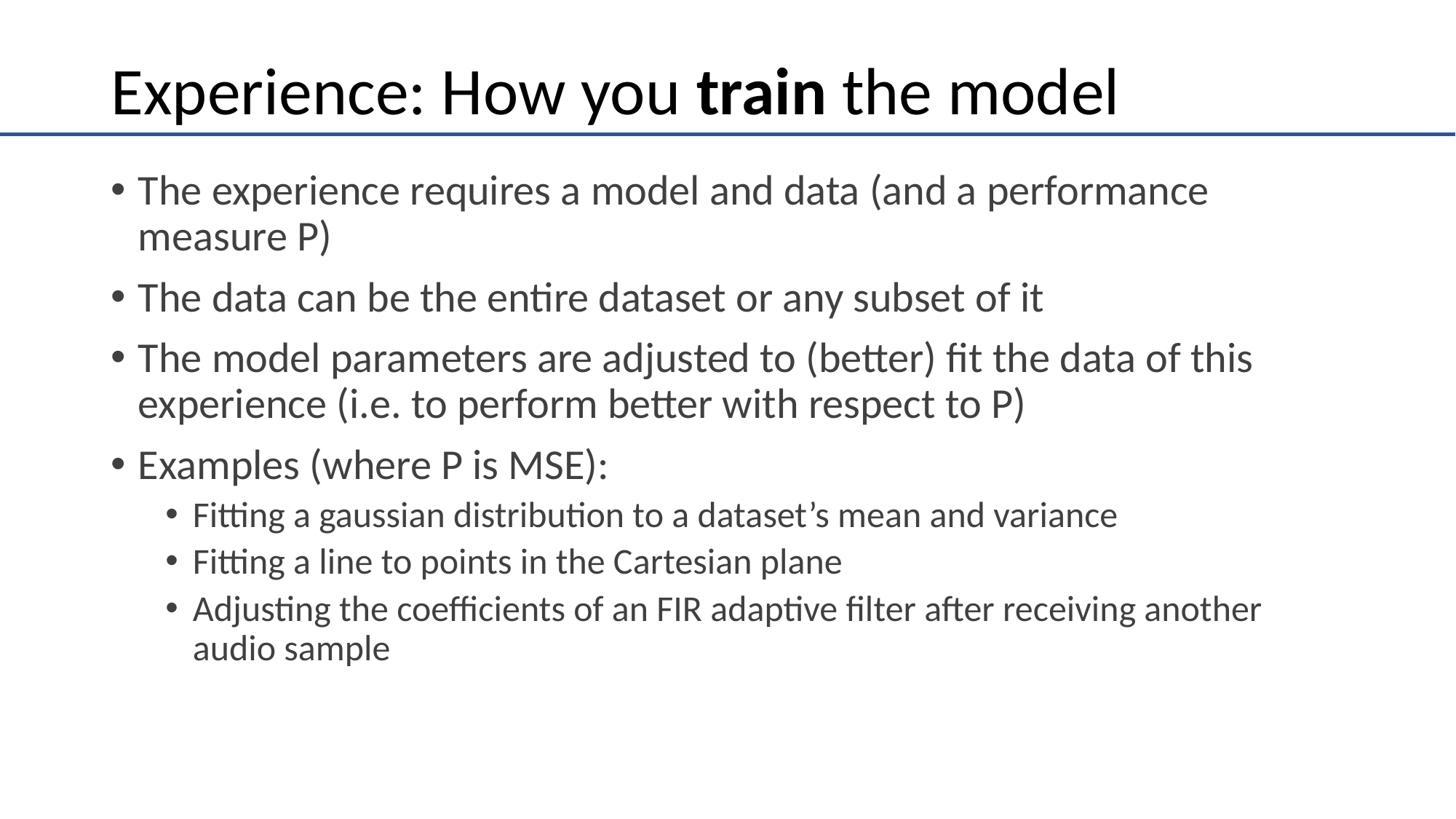

# Experience: How you train the model
The experience requires a model and data (and a performance measure P)
The data can be the entire dataset or any subset of it
The model parameters are adjusted to (better) fit the data of this experience (i.e. to perform better with respect to P)
Examples (where P is MSE):
Fitting a gaussian distribution to a dataset’s mean and variance
Fitting a line to points in the Cartesian plane
Adjusting the coefficients of an FIR adaptive filter after receiving another audio sample